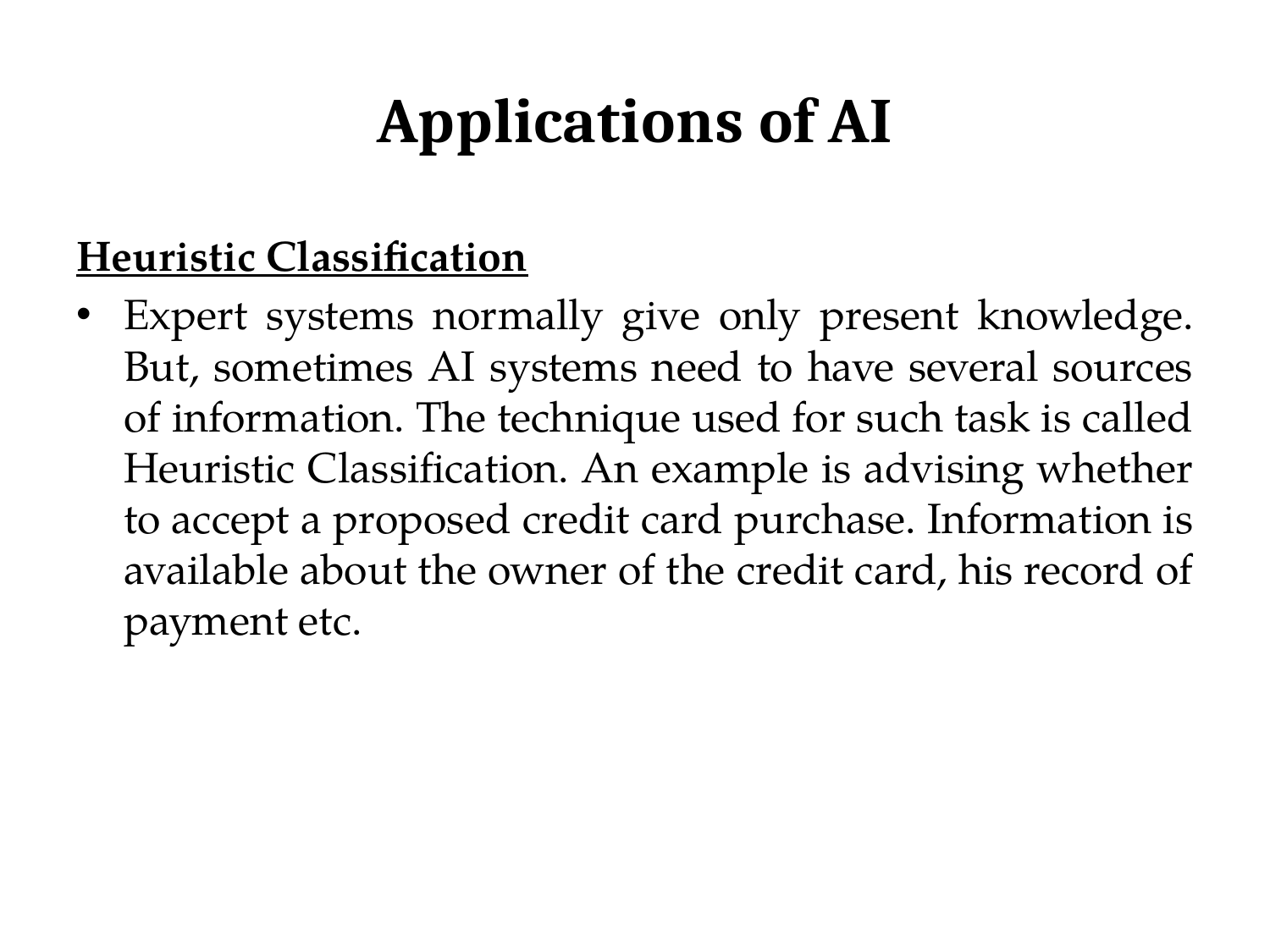

# Applications of AI
Heuristic Classification
Expert systems normally give only present knowledge. But, sometimes AI systems need to have several sources of information. The technique used for such task is called Heuristic Classification. An example is advising whether to accept a proposed credit card purchase. Information is available about the owner of the credit card, his record of payment etc.